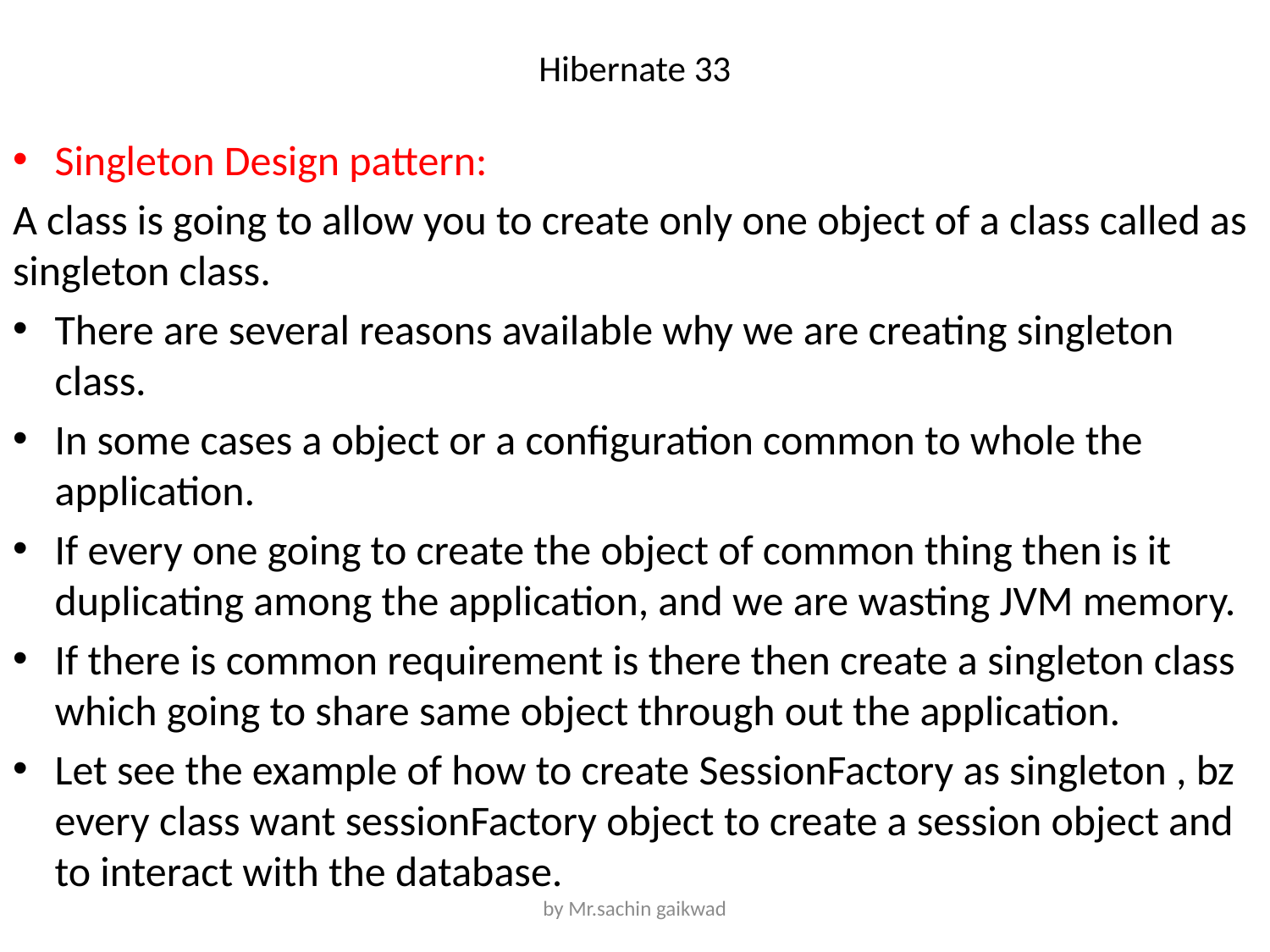

# Hibernate 33
Singleton Design pattern:
A class is going to allow you to create only one object of a class called as singleton class.
There are several reasons available why we are creating singleton class.
In some cases a object or a configuration common to whole the application.
If every one going to create the object of common thing then is it duplicating among the application, and we are wasting JVM memory.
If there is common requirement is there then create a singleton class which going to share same object through out the application.
Let see the example of how to create SessionFactory as singleton , bz every class want sessionFactory object to create a session object and to interact with the database.
by Mr.sachin gaikwad